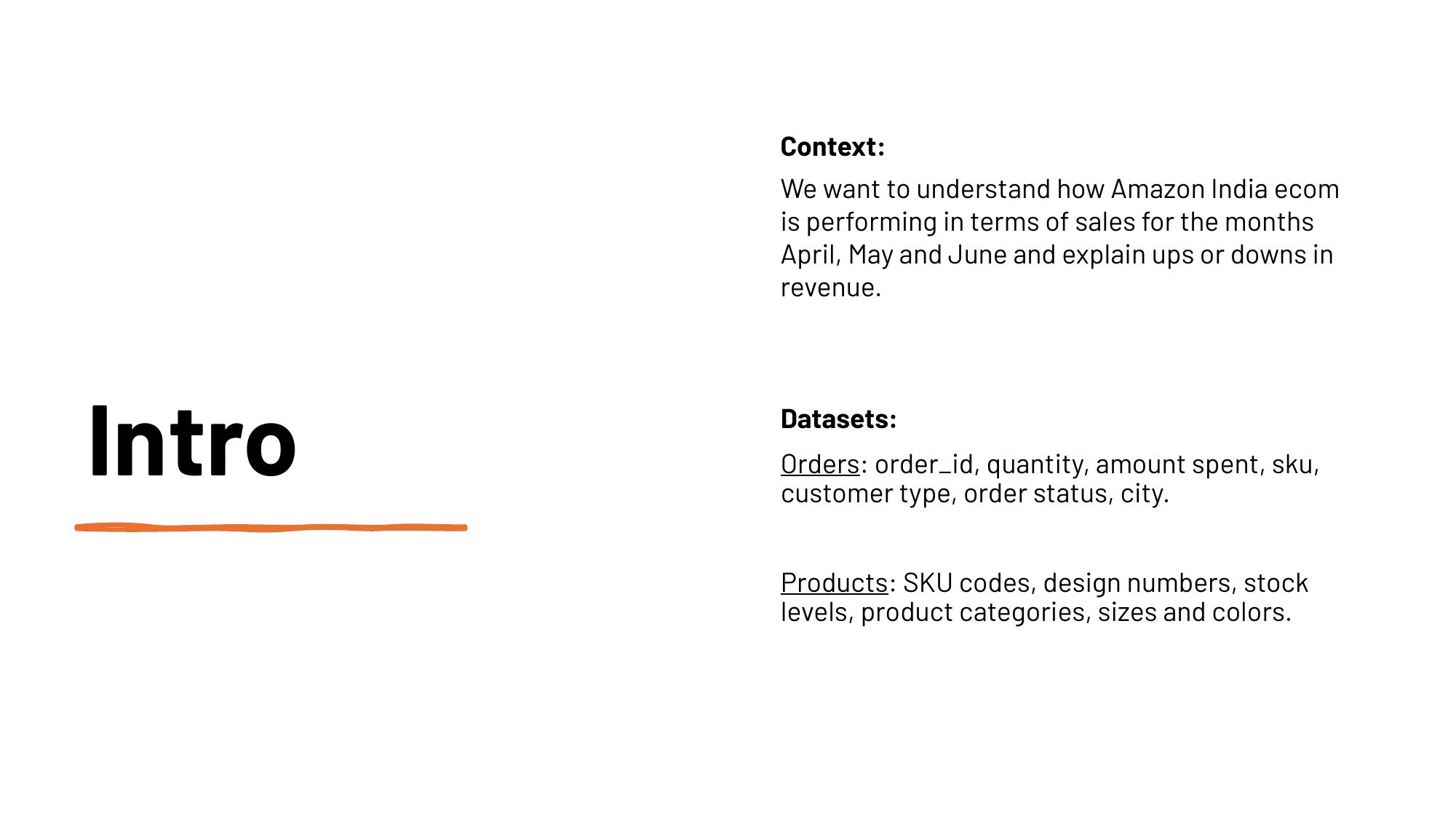

Intro
Context:
We want to understand how Amazon India ecom is performing in terms of sales for the months April, May and June and explain ups or downs in revenue.
Datasets:
Orders: order_id, quantity, amount spent, sku, customer type, order status, city.

Products: SKU codes, design numbers, stock levels, product categories, sizes and colors.